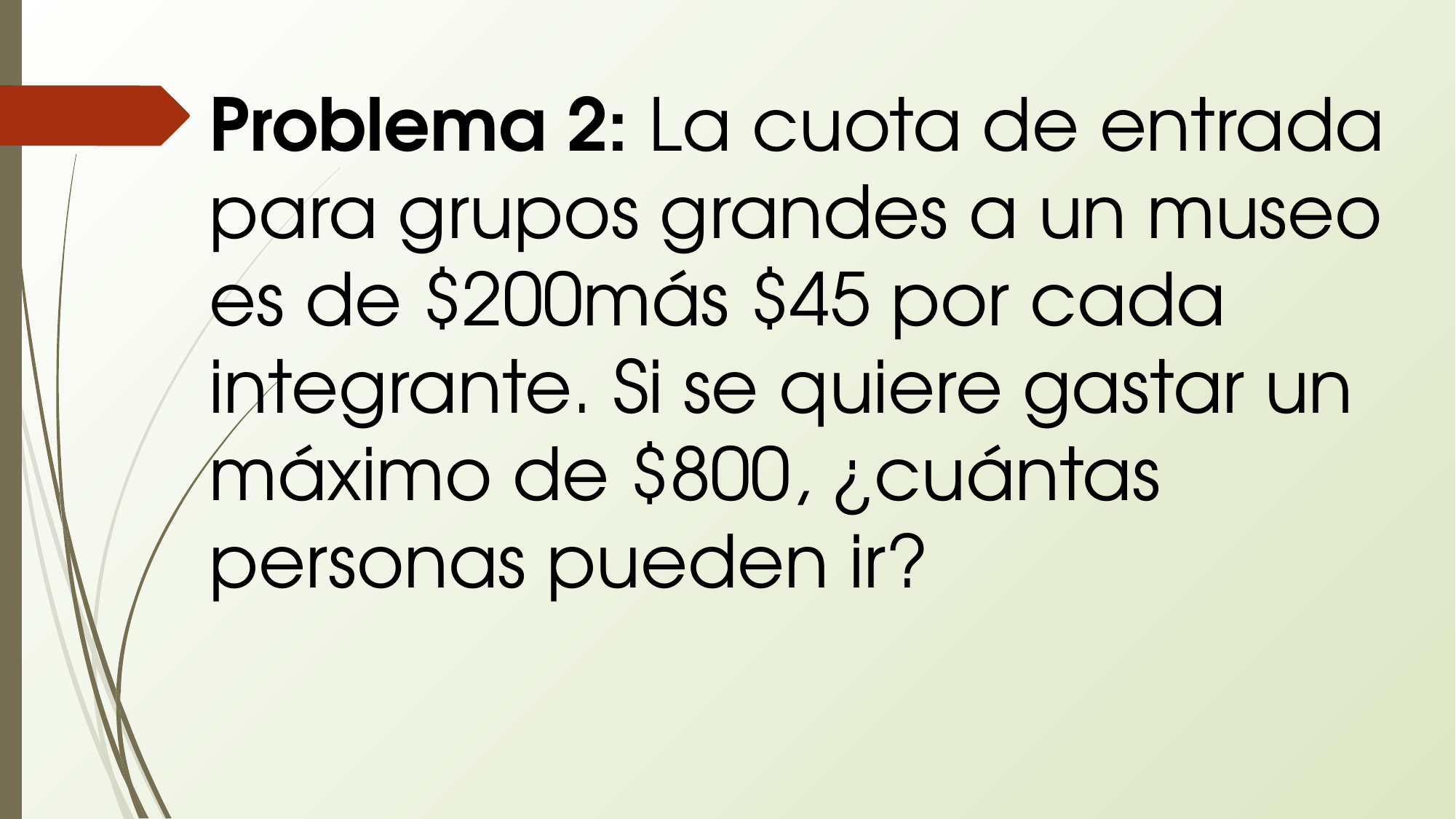

Problema 2: La cuota de entrada para grupos grandes a un museo es de $200más $45 por cada integrante. Si se quiere gastar un máximo de $800, ¿cuántas personas pueden ir?